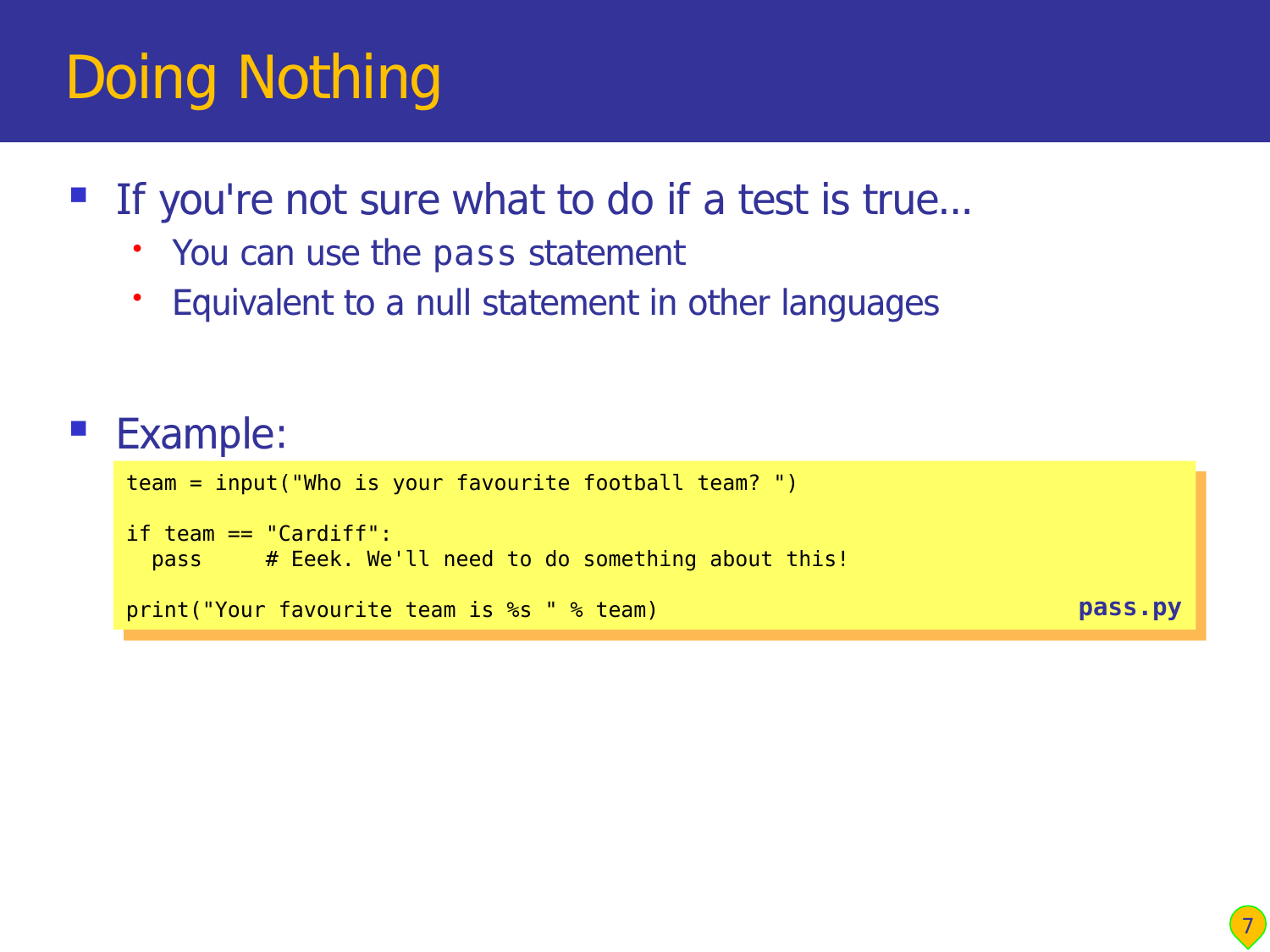

# Doing Nothing
If you're not sure what to do if a test is true…
You can use the pass statement
Equivalent to a null statement in other languages

Example:
team = input("Who is your favourite football team? ")

if team == "Cardiff":
  pass     # Eeek. We'll need to do something about this!

print("Your favourite team is %s " % team)
pass.py
7